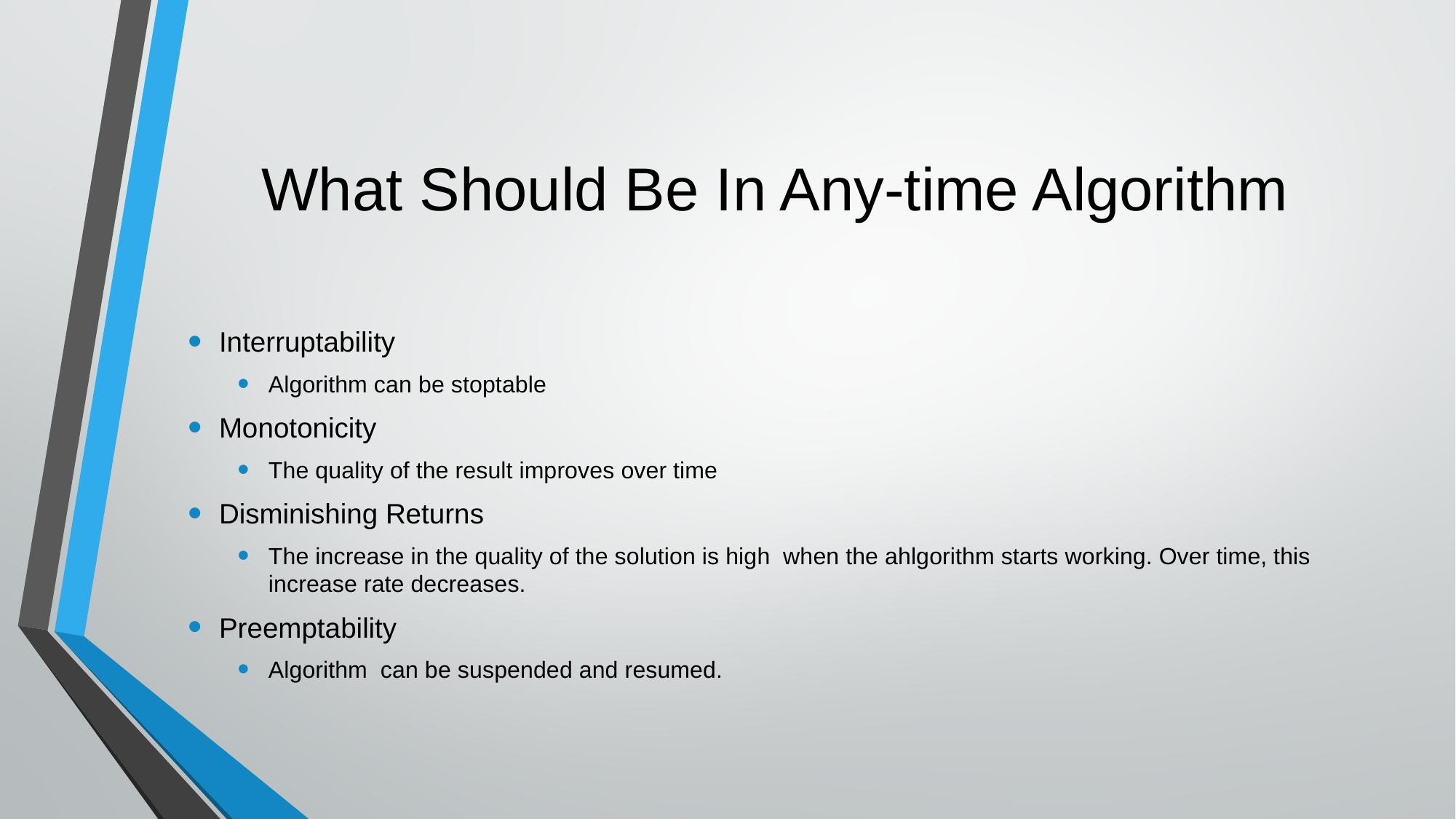

# What Should Be In Any-time Algorithm
Interruptability
Algorithm can be stoptable
Monotonicity
The quality of the result improves over time
Disminishing Returns
The increase in the quality of the solution is high  when the ahlgorithm starts working. Over time, this increase rate decreases.
Preemptability
Algorithm  can be suspended and resumed.